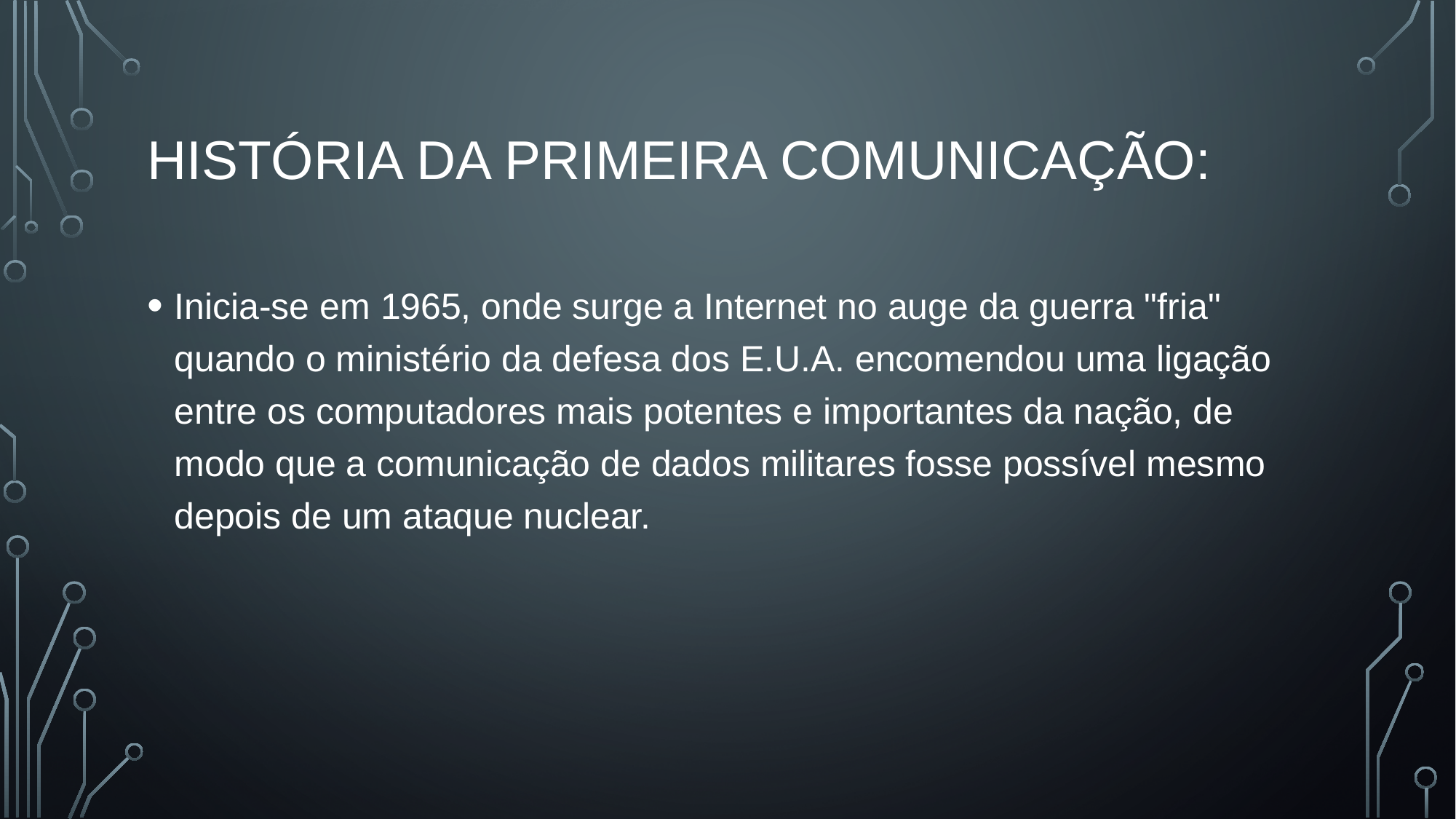

# História da primeira comunicação:
Inicia-se em 1965, onde surge a Internet no auge da guerra "fria" quando o ministério da defesa dos E.U.A. encomendou uma ligação entre os computadores mais potentes e importantes da nação, de modo que a comunicação de dados militares fosse possível mesmo depois de um ataque nuclear.